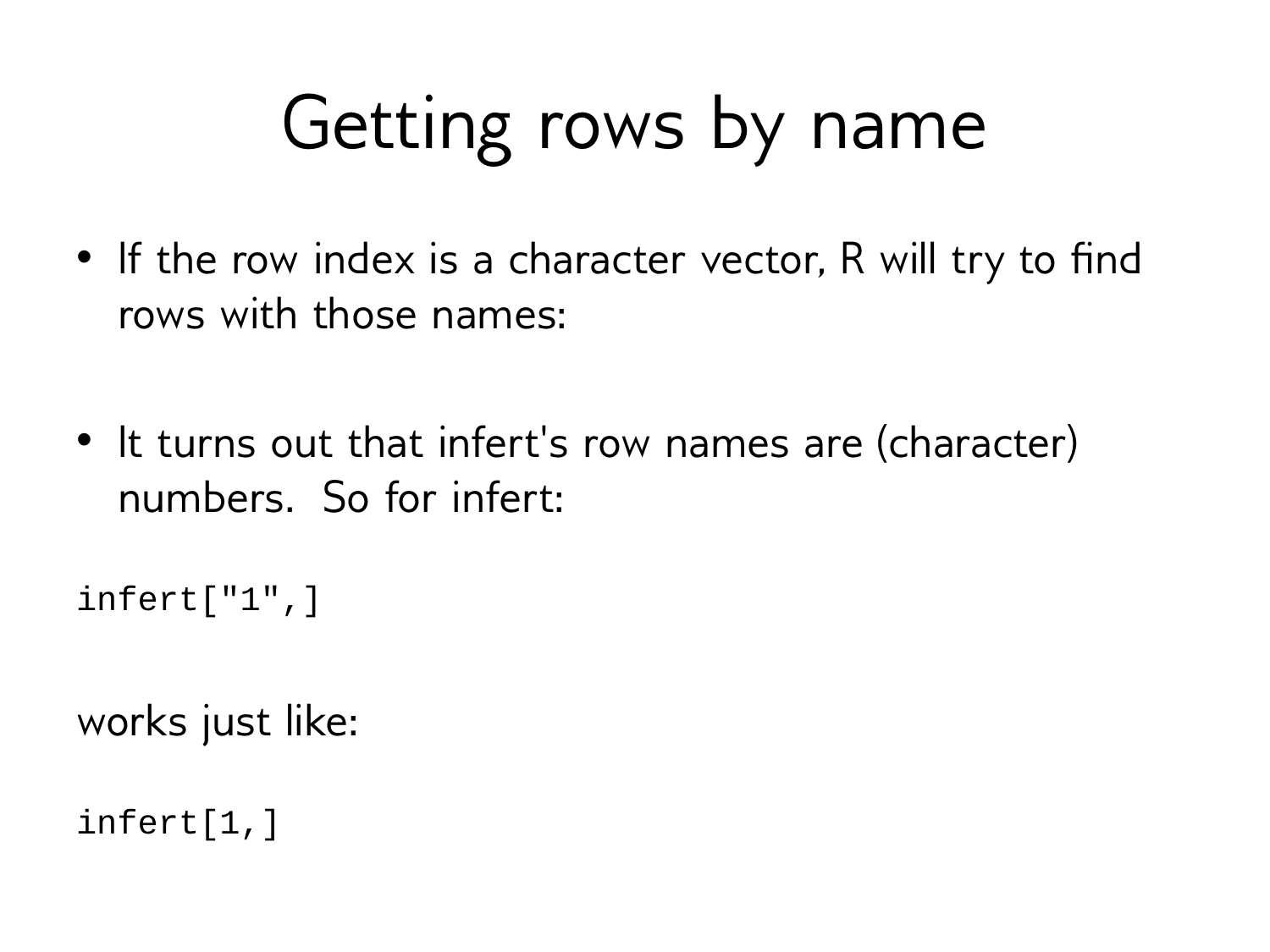

# Getting rows by name
If the row index is a character vector, R will try to find rows with those names:

It turns out that infert's row names are (character) numbers.  So for infert:

infert["1",]

works just like:

infert[1,]